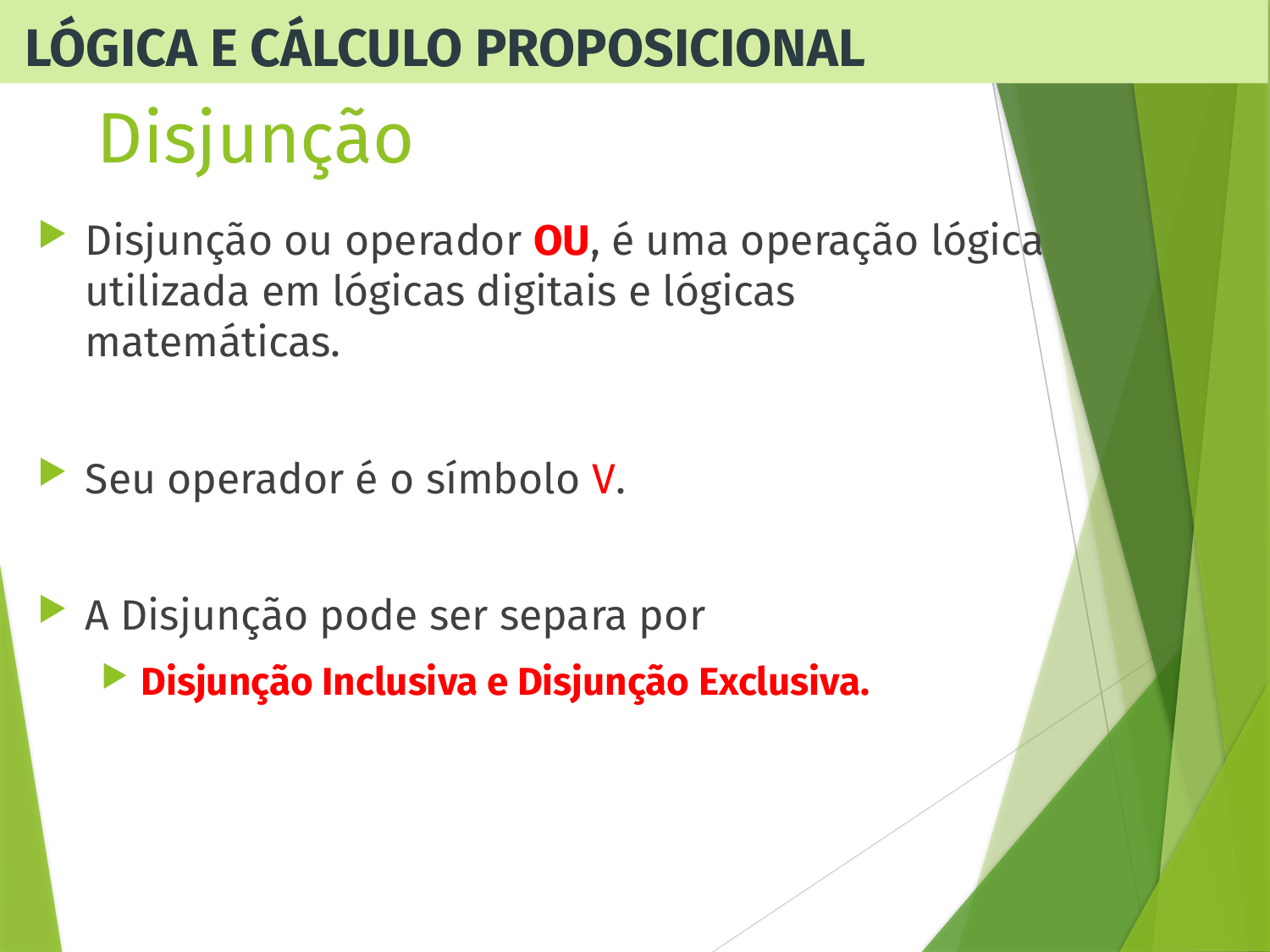

Lógica e Cálculo Proposicional
# Disjunção
Disjunção ou operador OU, é uma operação lógica utilizada em lógicas digitais e lógicas matemáticas.

Seu operador é o símbolo V.

A Disjunção pode ser separa por
Disjunção Inclusiva e Disjunção Exclusiva.